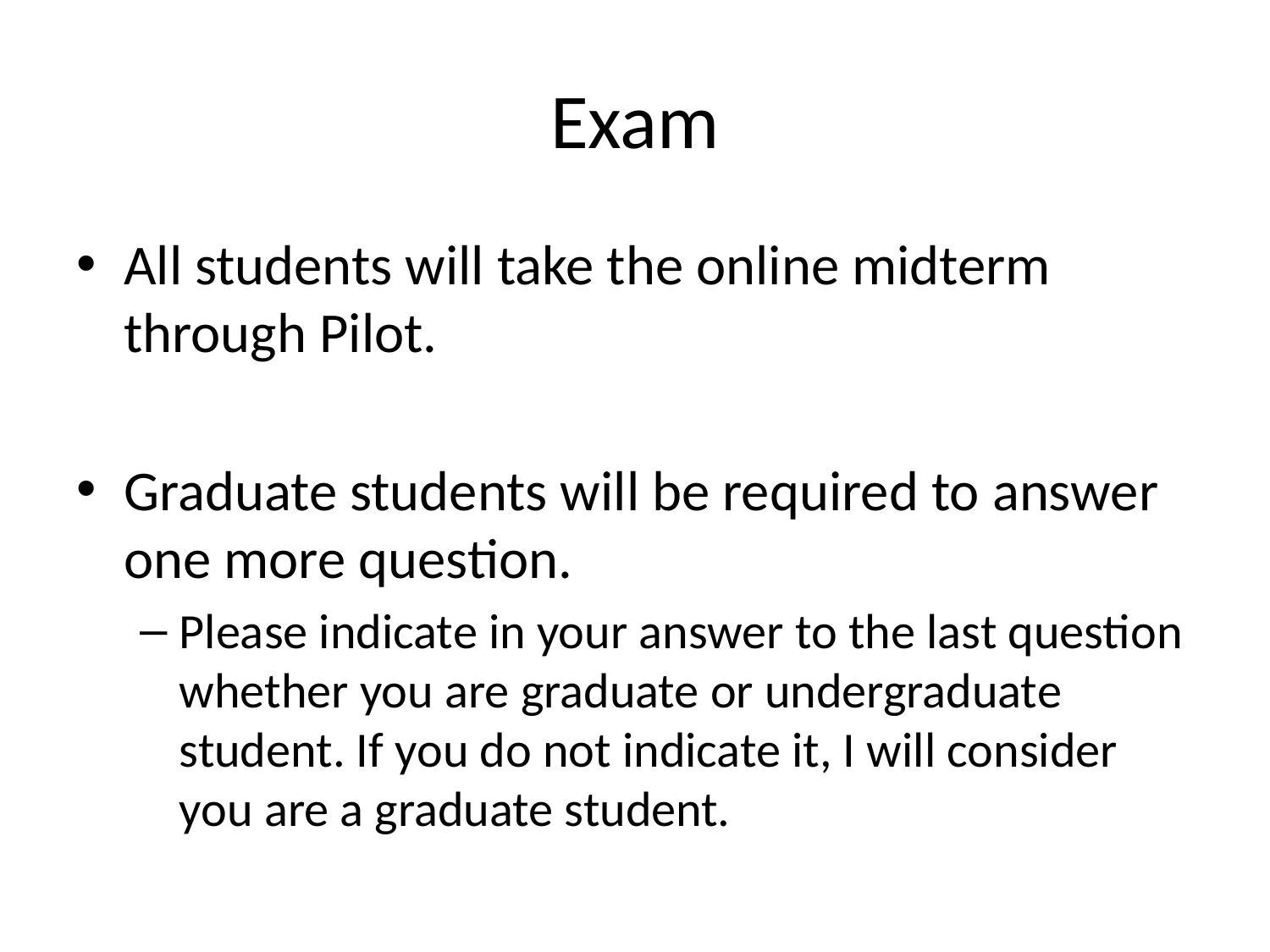

# Exam
All students will take the online midterm through Pilot.

Graduate students will be required to answer one more question.
Please indicate in your answer to the last question whether you are graduate or undergraduate student. If you do not indicate it, I will consider you are a graduate student.